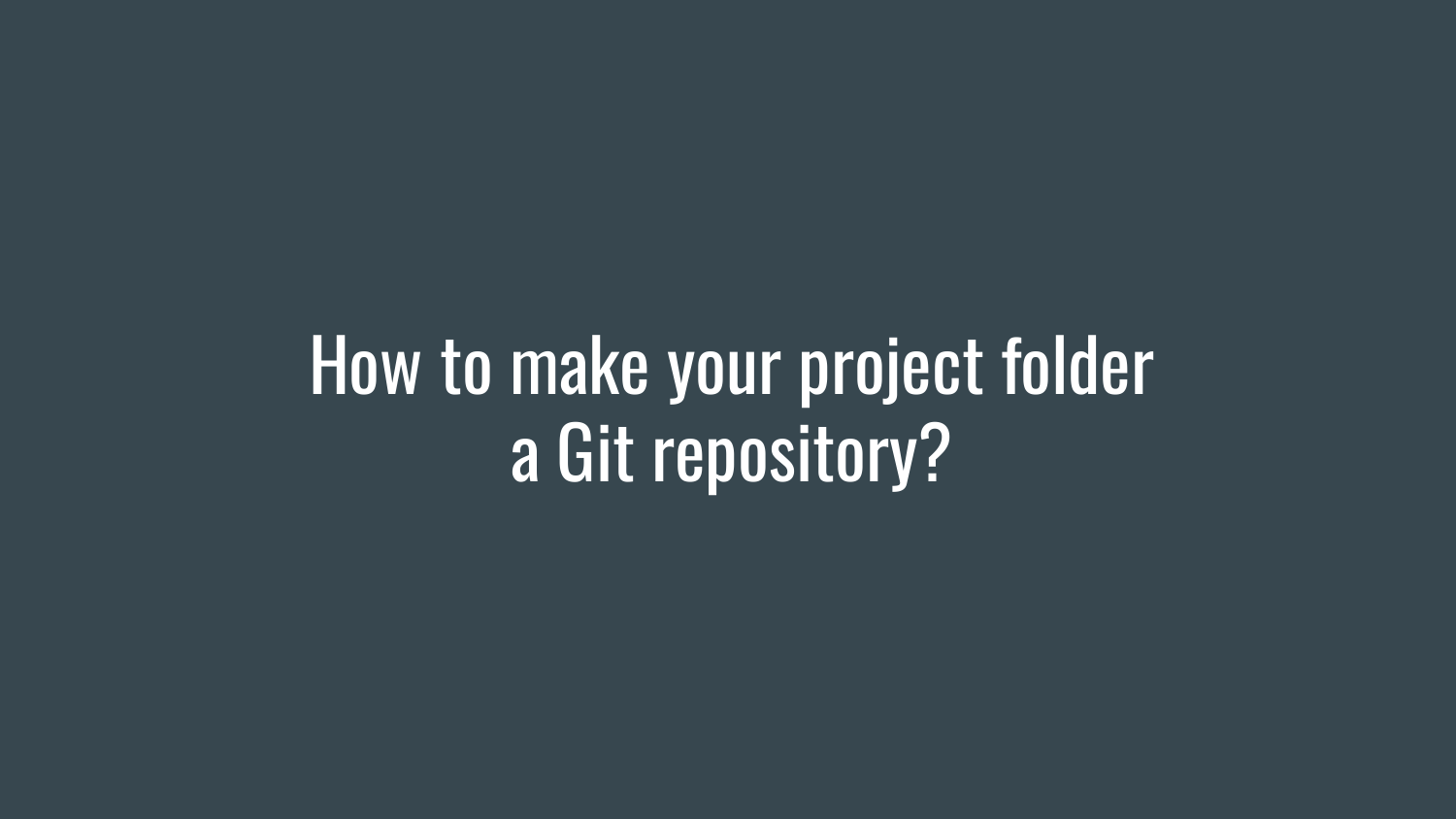

# How to make your project folder
a Git repository?